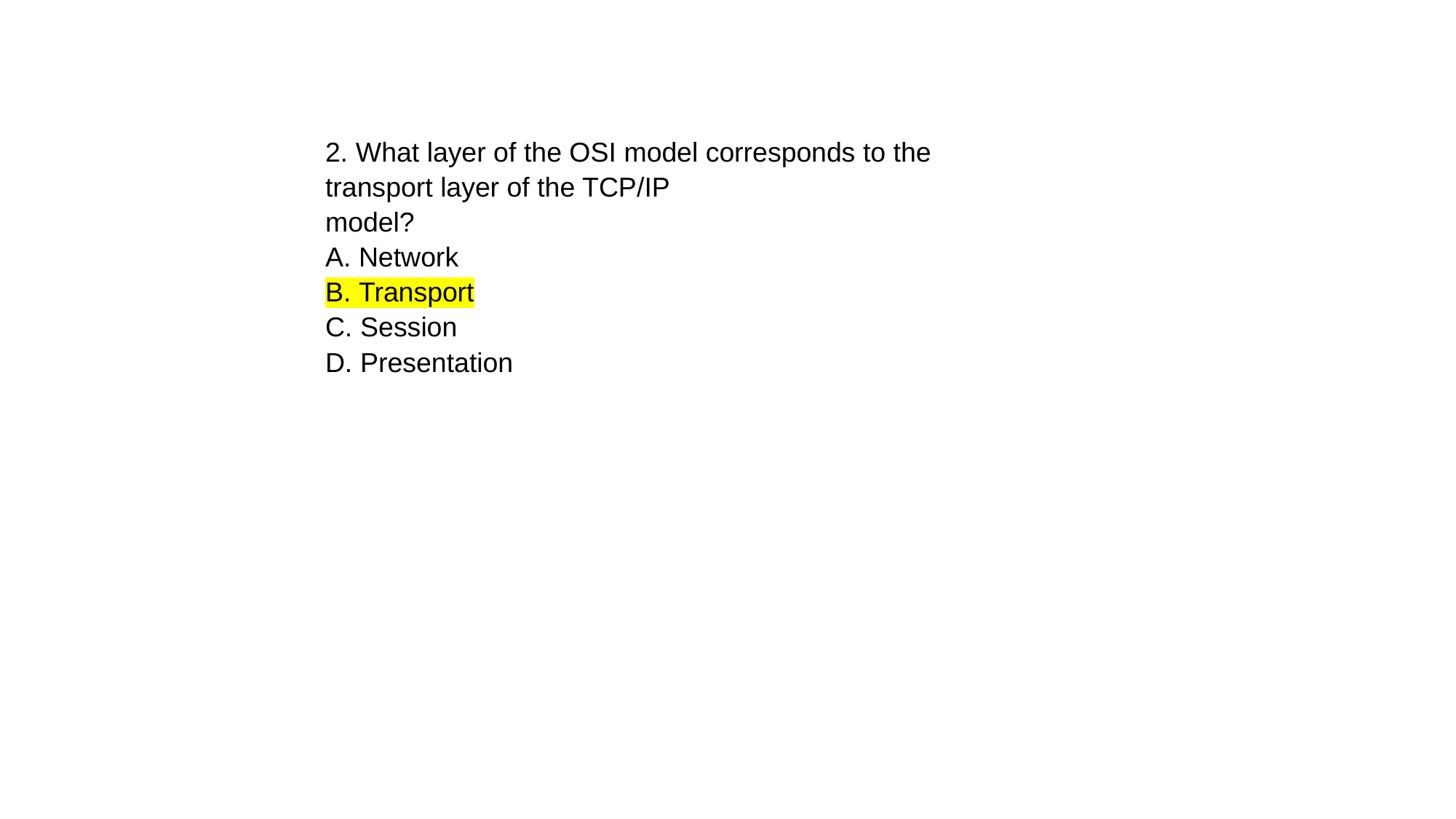

2. What layer of the OSI model corresponds to the transport layer of the TCP/IP
model?
A. Network
B. Transport
C. Session
D. Presentation